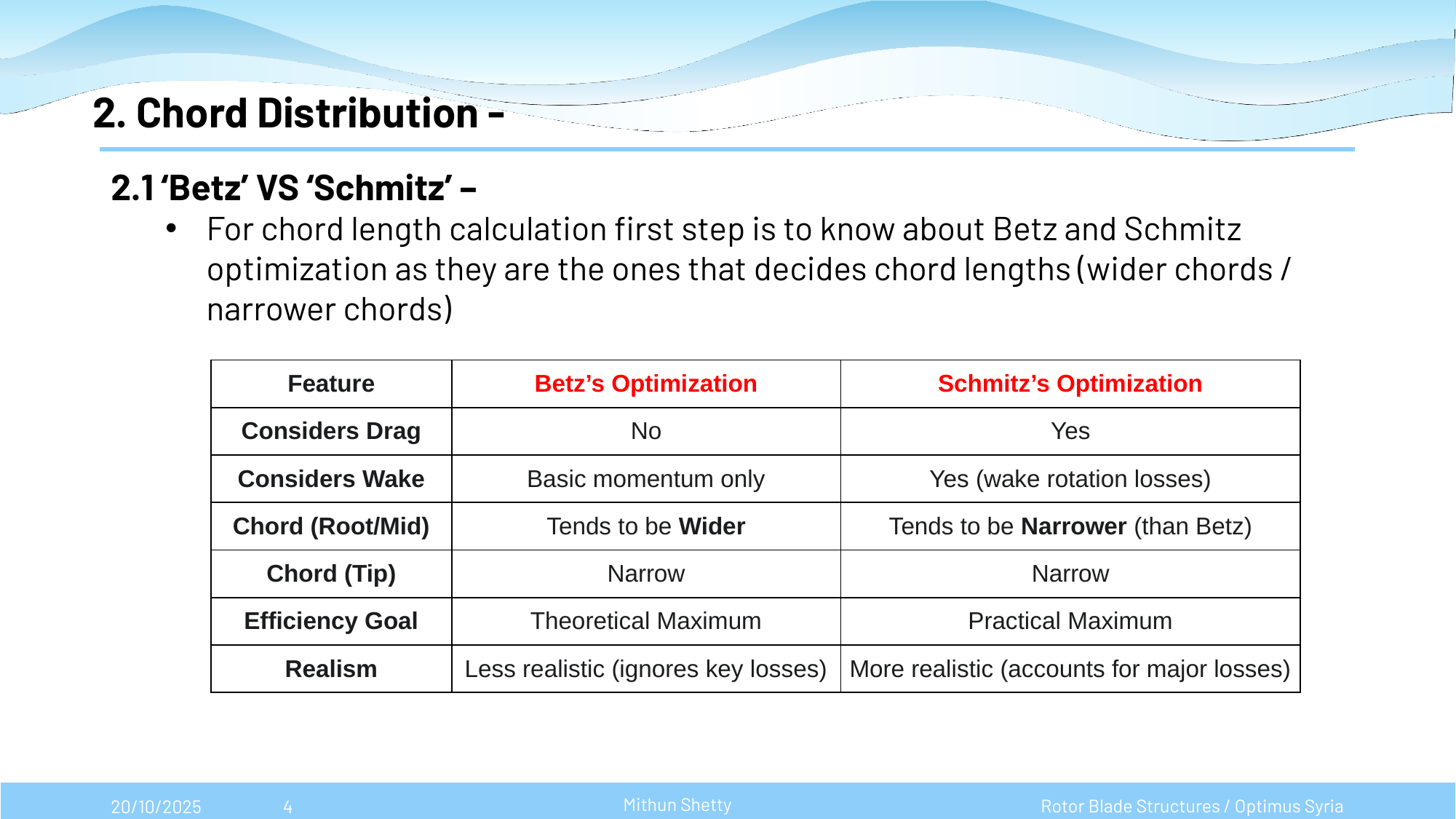

2. Chord Distribution -
2.1 ‘Betz’ VS ‘Schmitz’ –
For chord length calculation first step is to know about Betz and Schmitz optimization as they are the ones that decides chord lengths (wider chords / narrower chords)

| Feature | Betz’s Optimization | Schmitz’s Optimization |
| --- | --- | --- |
| Considers Drag | No | Yes |
| Considers Wake | Basic momentum only | Yes (wake rotation losses) |
| Chord (Root/Mid) | Tends to be Wider | Tends to be Narrower (than Betz) |
| Chord (Tip) | Narrow | Narrow |
| Efficiency Goal | Theoretical Maximum | Practical Maximum |
| Realism | Less realistic (ignores key losses) | More realistic (accounts for major losses) |
Mithun Shetty
Rotor Blade Structures / Optimus Syria
20/10/2025
4